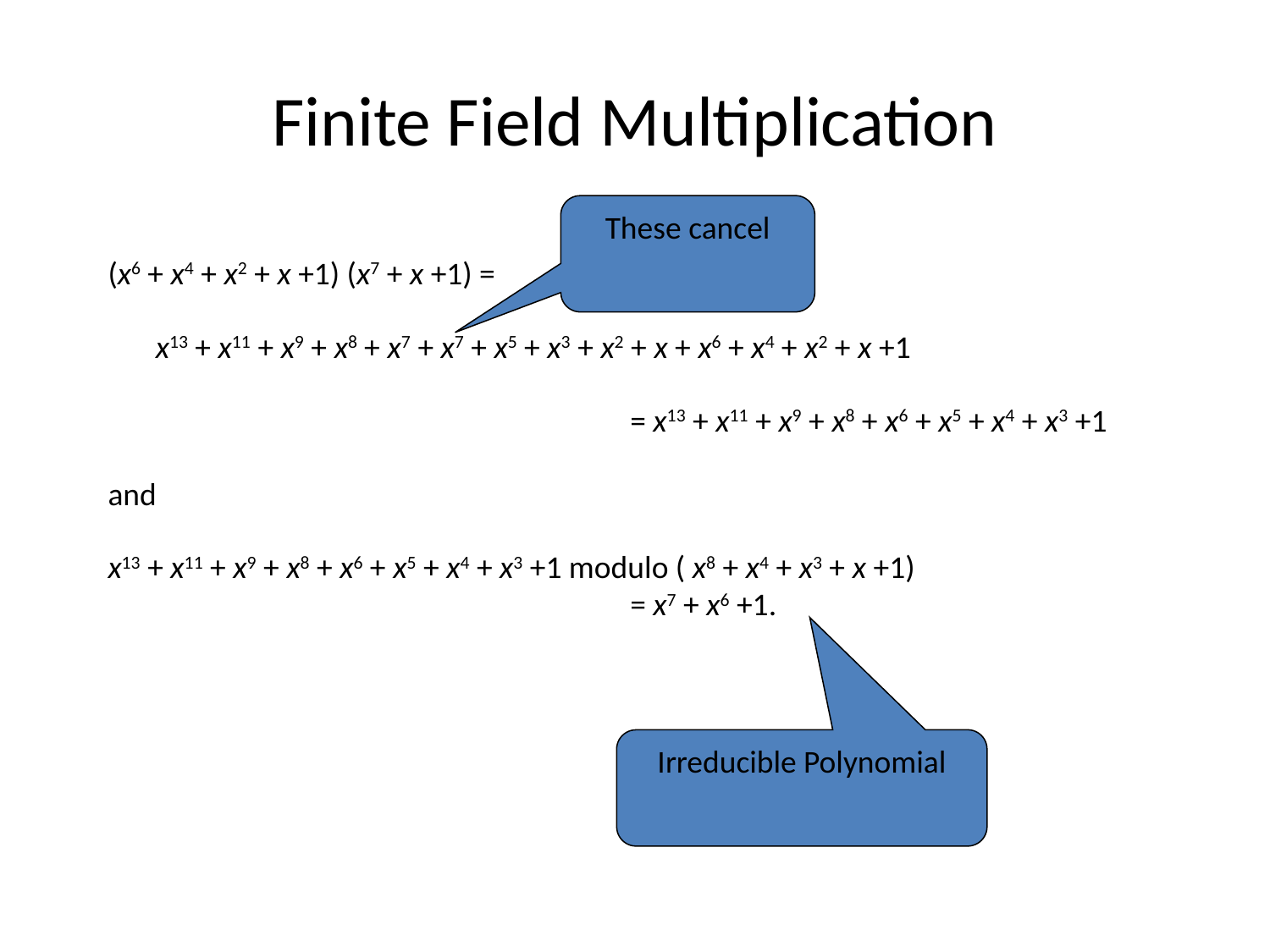

# Finite Field Multiplication
These cancel
(x6 + x4 + x2 + x +1) (x7 + x +1) =

	x13 + x11 + x9 + x8 + x7 + x7 + x5 + x3 + x2 + x + x6 + x4 + x2 + x +1

				             = x13 + x11 + x9 + x8 + x6 + x5 + x4 + x3 +1

and

x13 + x11 + x9 + x8 + x6 + x5 + x4 + x3 +1 modulo ( x8 + x4 + x3 + x +1)
				             = x7 + x6 +1.

Irreducible Polynomial